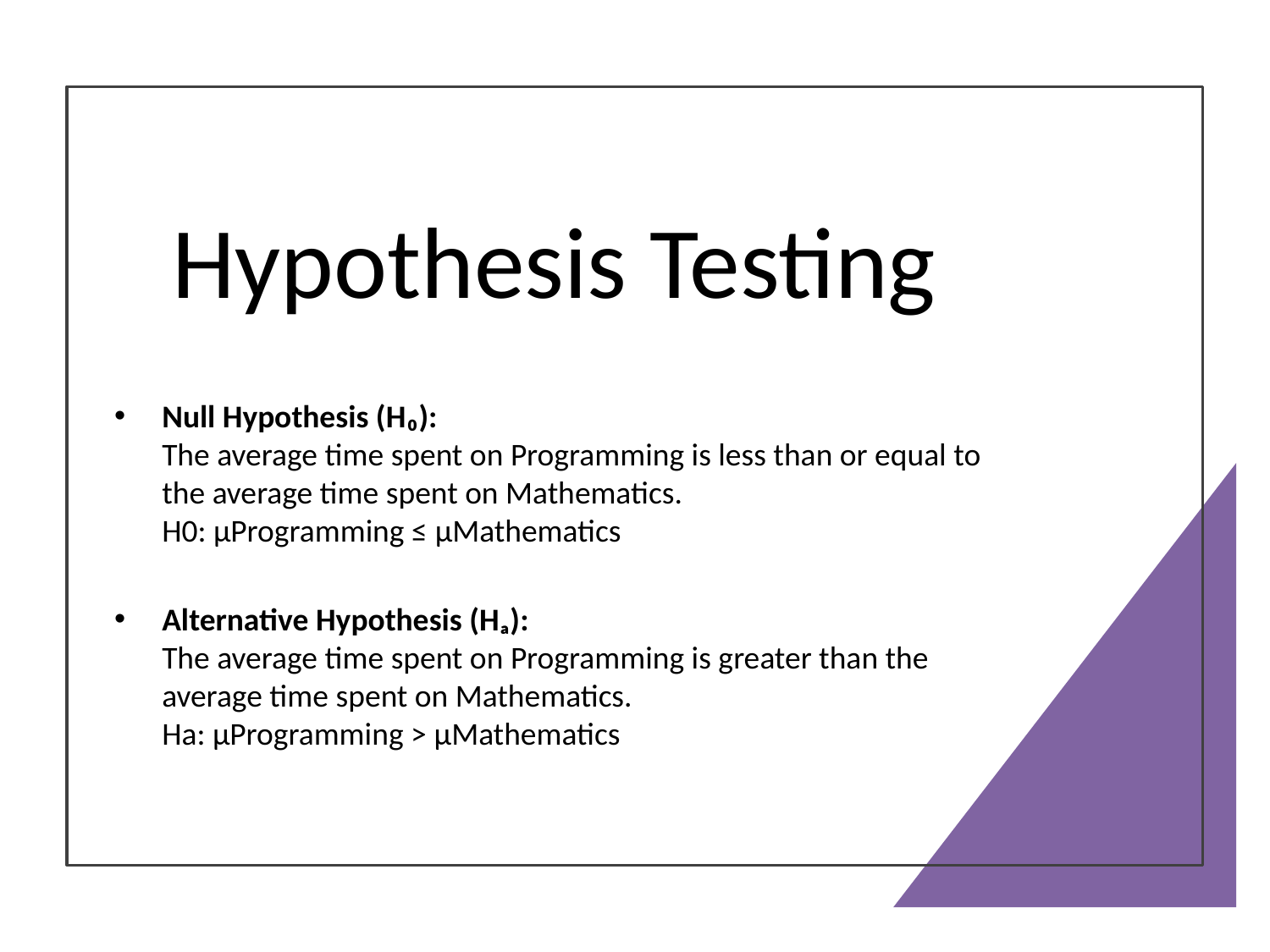

# Hypothesis Testing
Null Hypothesis (H₀):
The average time spent on Programming is less than or equal to the average time spent on Mathematics.
H0: μProgramming ≤ μMathematics​

Alternative Hypothesis (Hₐ):
The average time spent on Programming is greater than the average time spent on Mathematics.
Ha: μProgramming > μMathematics